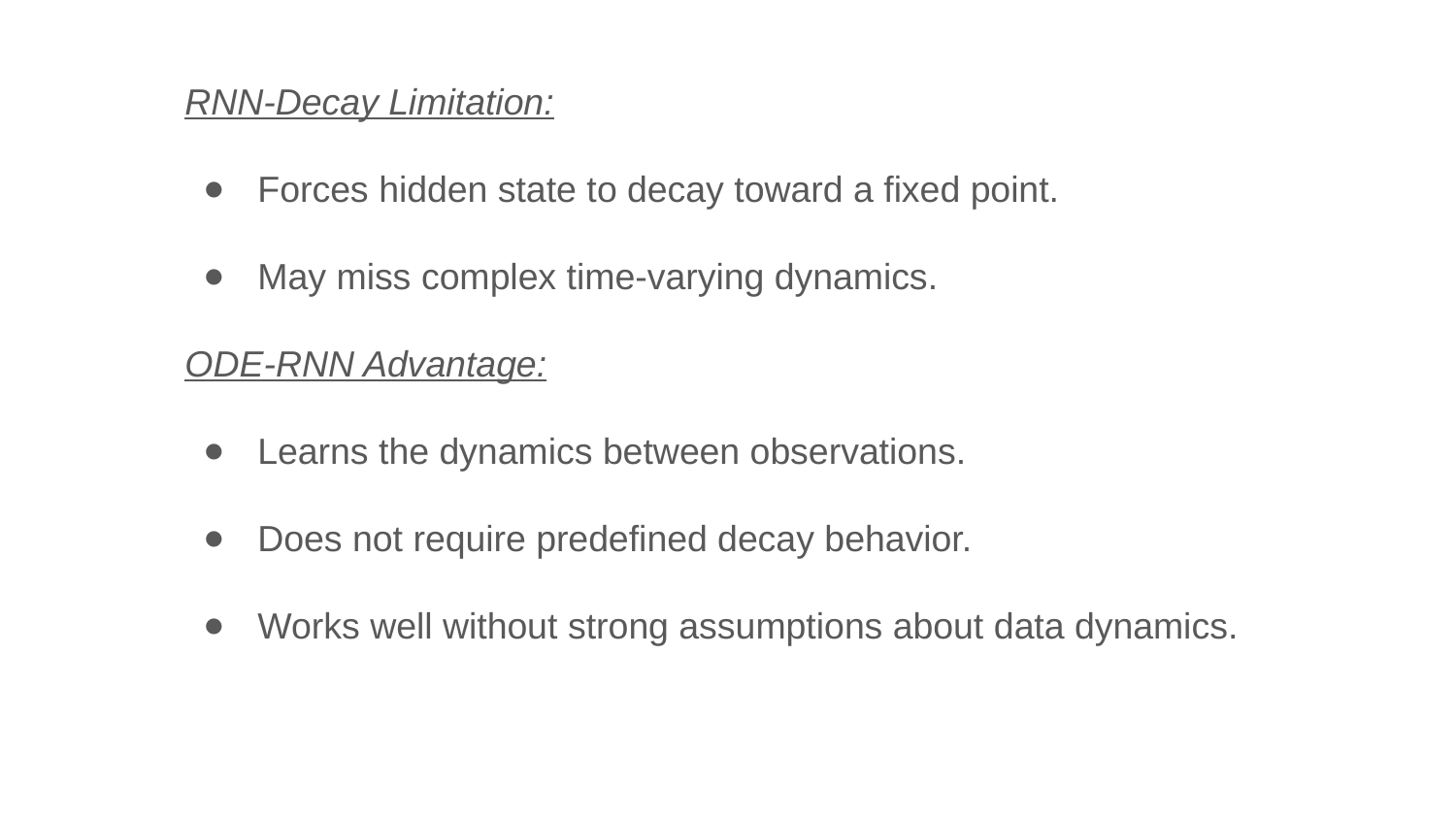

RNN-Decay Limitation:

Forces hidden state to decay toward a fixed point.

May miss complex time-varying dynamics.

ODE-RNN Advantage:

Learns the dynamics between observations.

Does not require predefined decay behavior.

Works well without strong assumptions about data dynamics.